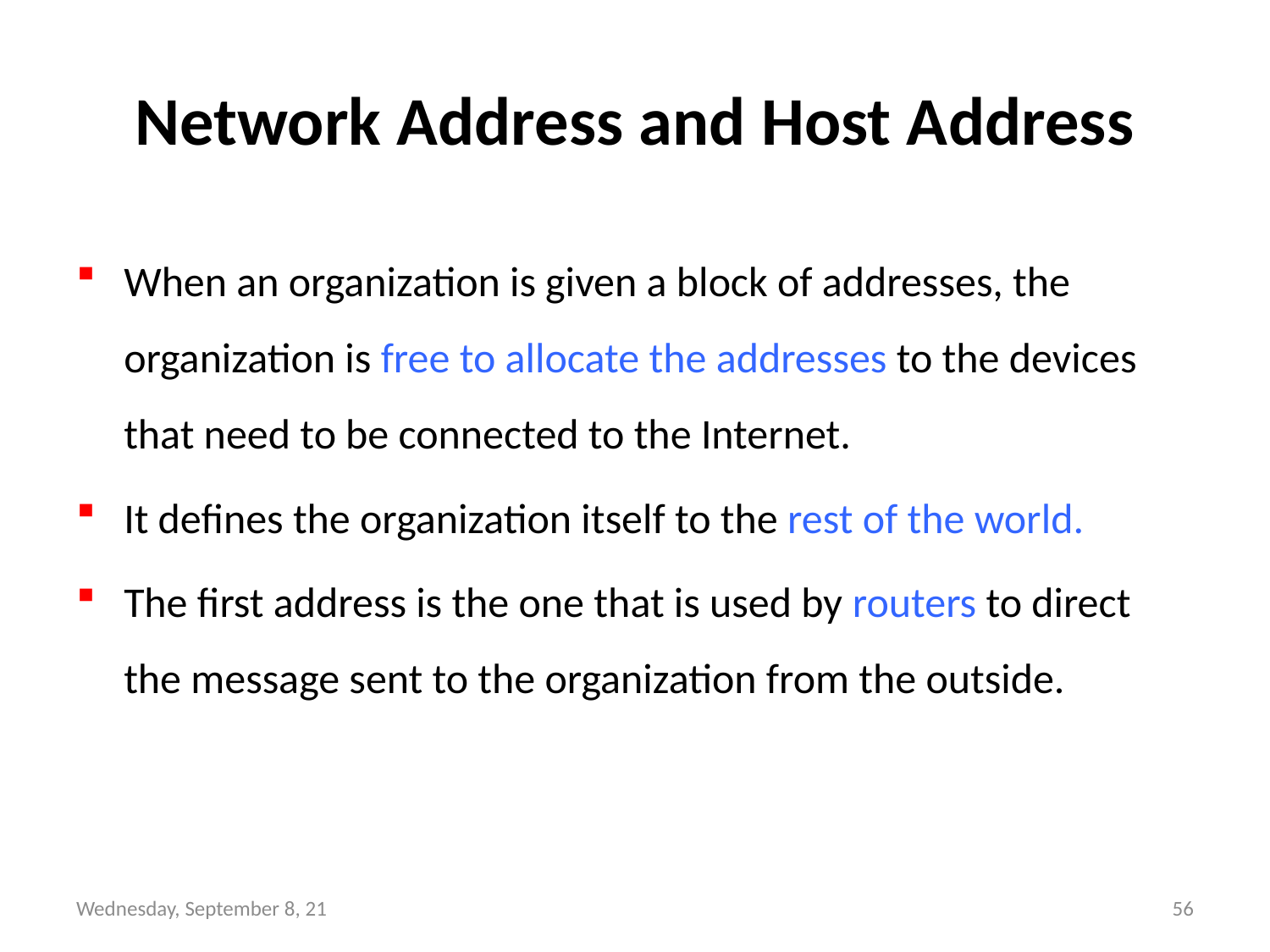

# Network Address and Host Address
When an organization is given a block of addresses, the organization is free to allocate the addresses to the devices that need to be connected to the Internet.
It defines the organization itself to the rest of the world.
The first address is the one that is used by routers to direct the message sent to the organization from the outside.

Wednesday, September 8, 21
56